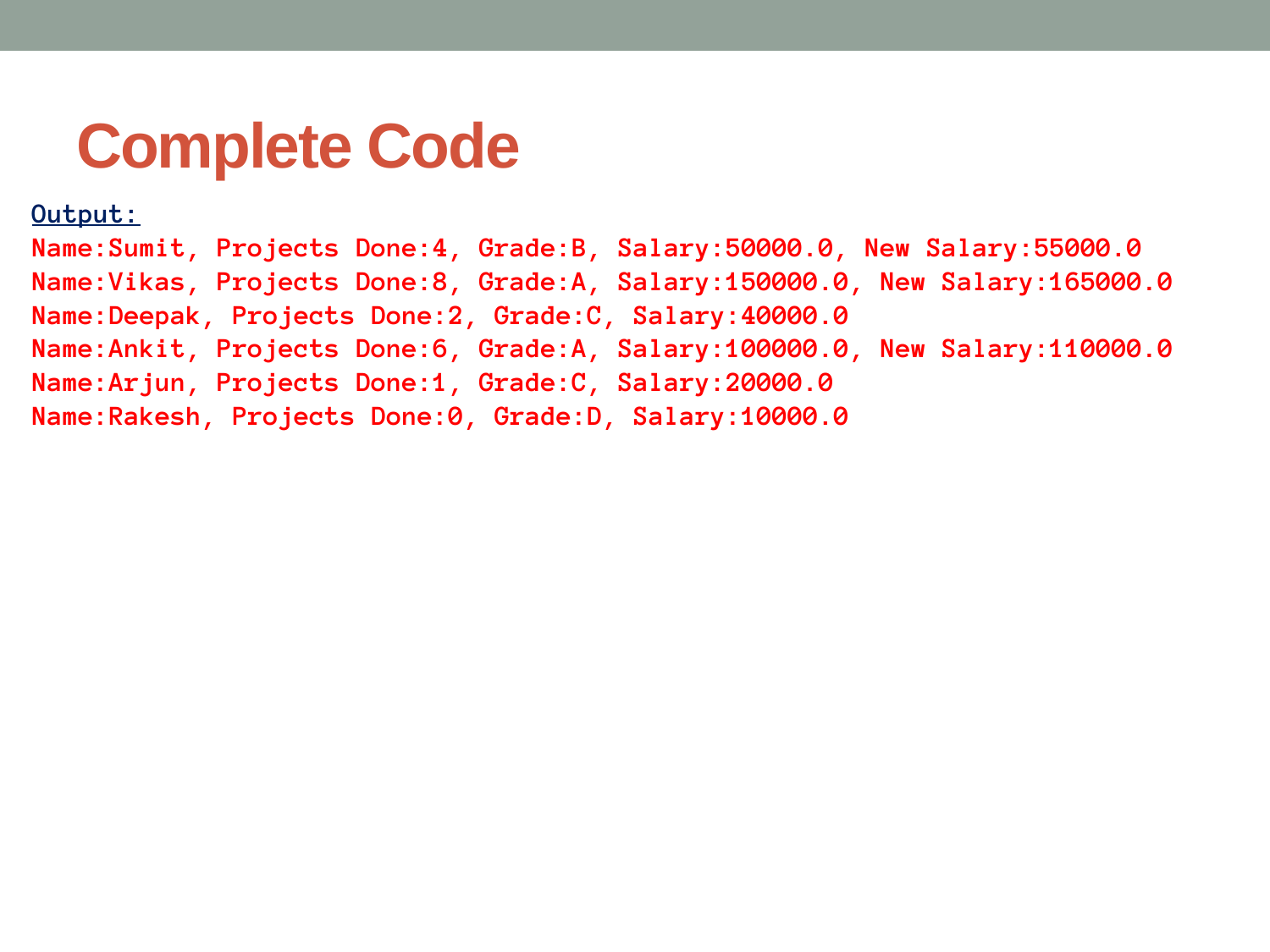

# Complete Code
Output:
Name:Sumit, Projects Done:4, Grade:B, Salary:50000.0, New Salary:55000.0
Name:Vikas, Projects Done:8, Grade:A, Salary:150000.0, New Salary:165000.0
Name:Deepak, Projects Done:2, Grade:C, Salary:40000.0
Name:Ankit, Projects Done:6, Grade:A, Salary:100000.0, New Salary:110000.0
Name:Arjun, Projects Done:1, Grade:C, Salary:20000.0
Name:Rakesh, Projects Done:0, Grade:D, Salary:10000.0